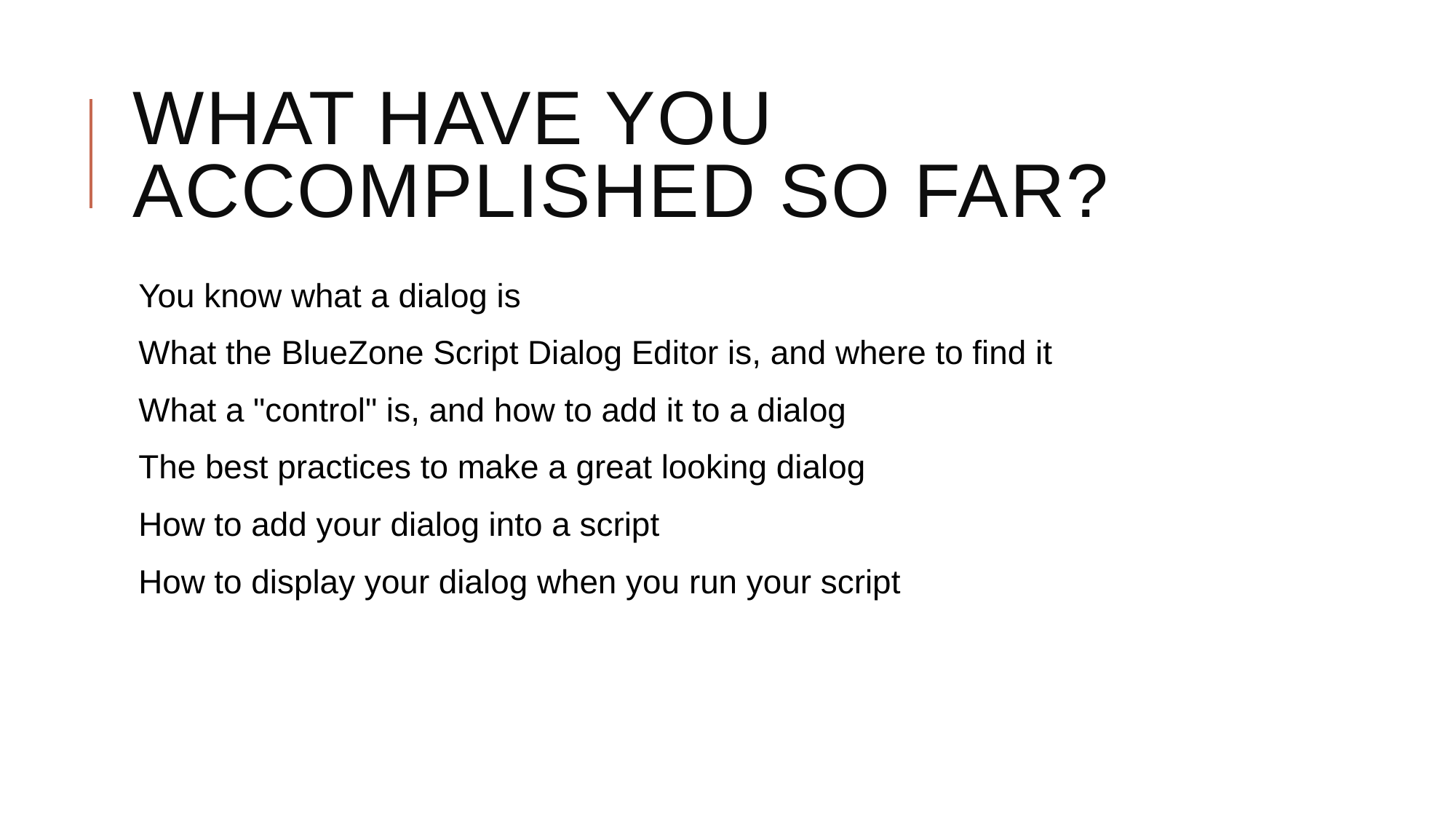

# What have you accomplished so far?
You know what a dialog is
What the BlueZone Script Dialog Editor is, and where to find it
What a "control" is, and how to add it to a dialog
The best practices to make a great looking dialog
How to add your dialog into a script
How to display your dialog when you run your script